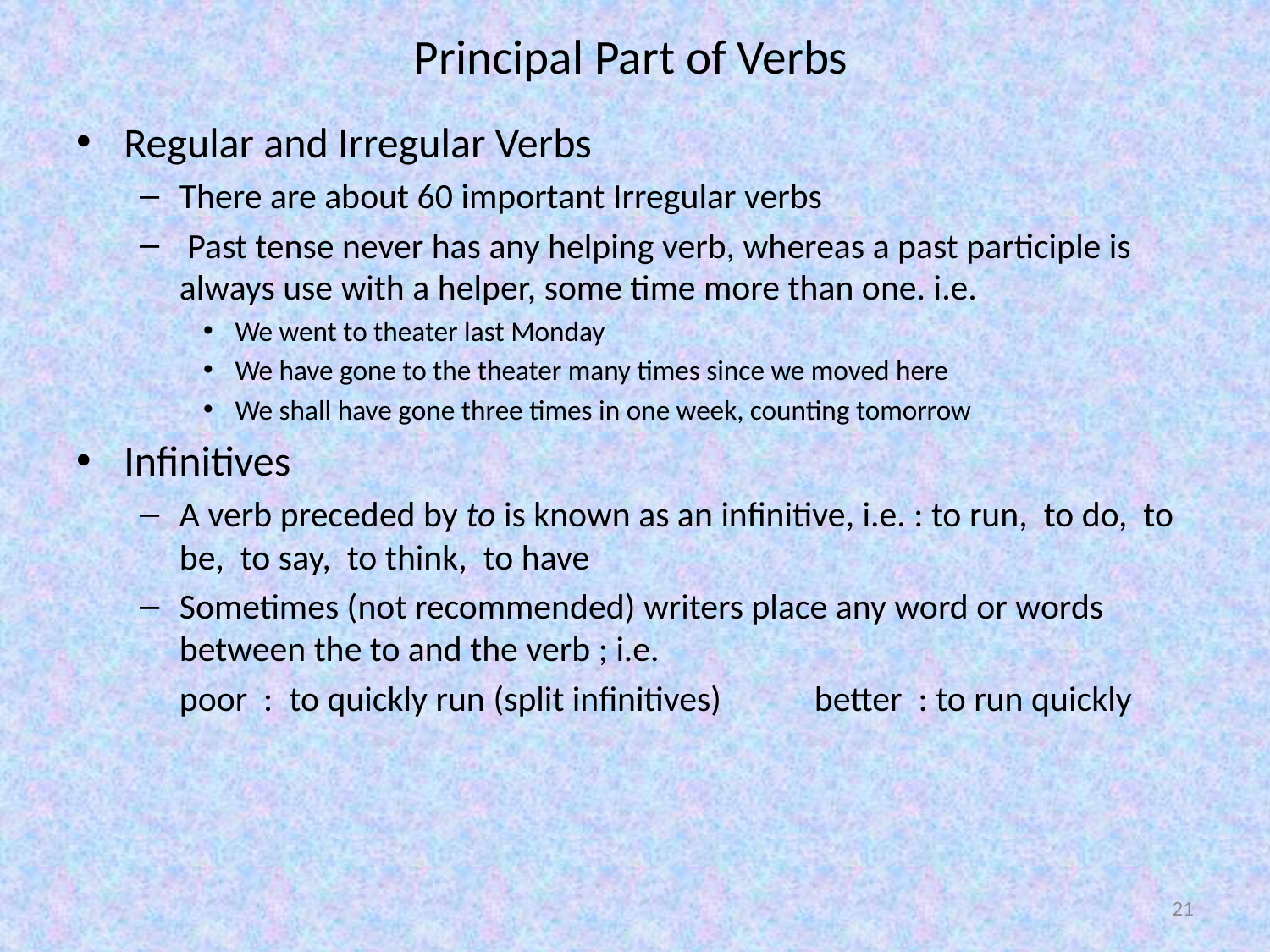

# Principal Part of Verbs
Regular and Irregular Verbs
There are about 60 important Irregular verbs
 Past tense never has any helping verb, whereas a past participle is always use with a helper, some time more than one. i.e.
We went to theater last Monday
We have gone to the theater many times since we moved here
We shall have gone three times in one week, counting tomorrow
Infinitives
A verb preceded by to is known as an infinitive, i.e. : to run,  to do,  to be,  to say,  to think,  to have
Sometimes (not recommended) writers place any word or words between the to and the verb ; i.e.
	poor  :  to quickly run (split infinitives)	better  : to run quickly
21